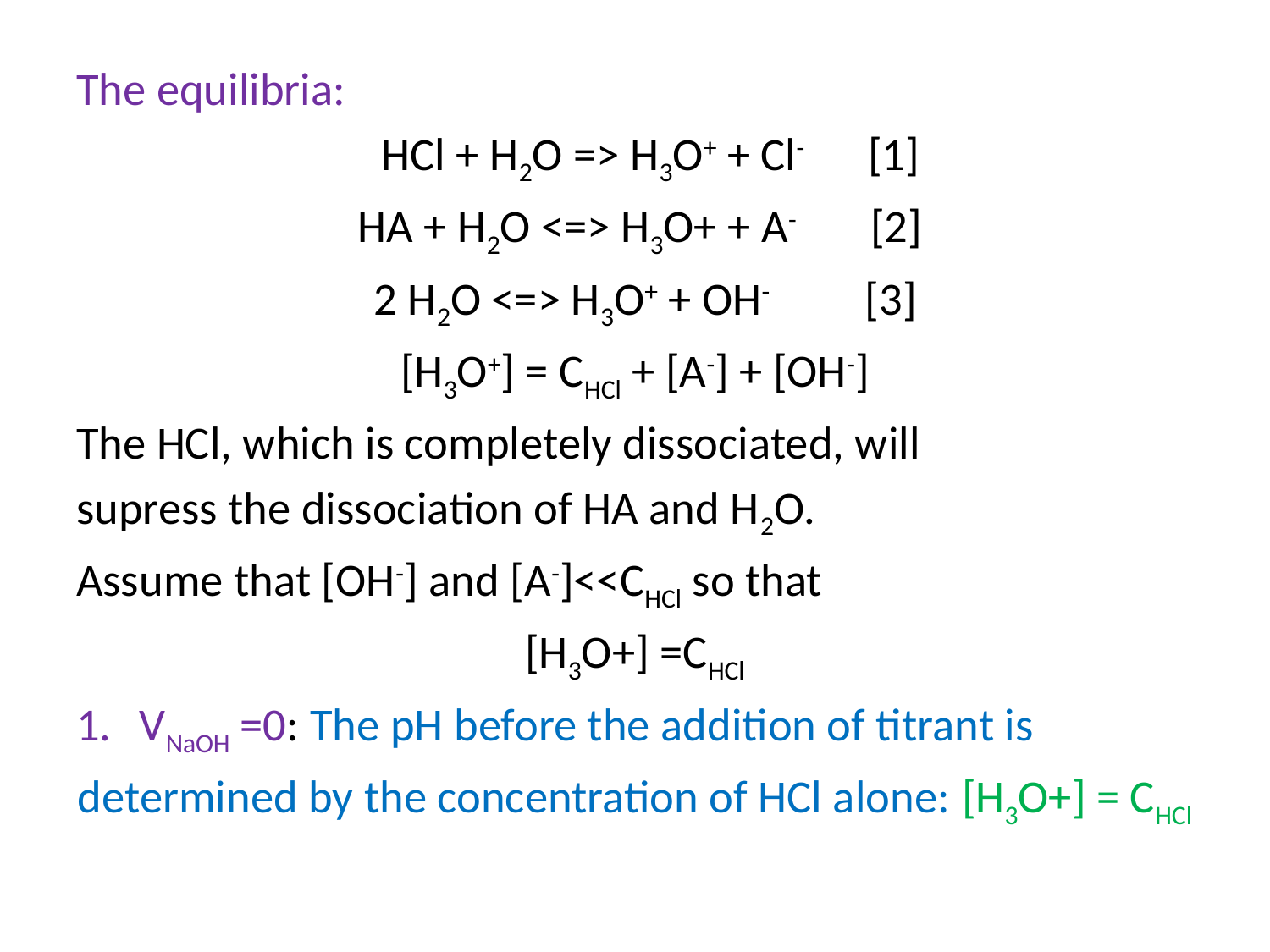

The equilibria:
   HCl + H2O => H3O+ + Cl-      [1]
 HA + H2O <=> H3O+ + A-       [2]
  2 H2O <=> H3O+ + OH-         [3]
[H3O+] = CHCl + [A-] + [OH-]
The HCl, which is completely dissociated, will
supress the dissociation of HA and H2O.
Assume that [OH-] and [A-]<<CHCl so that
[H3O+] =CHCl
VNaOH =0: The pH before the addition of titrant is
determined by the concentration of HCl alone: [H3O+] = CHCl